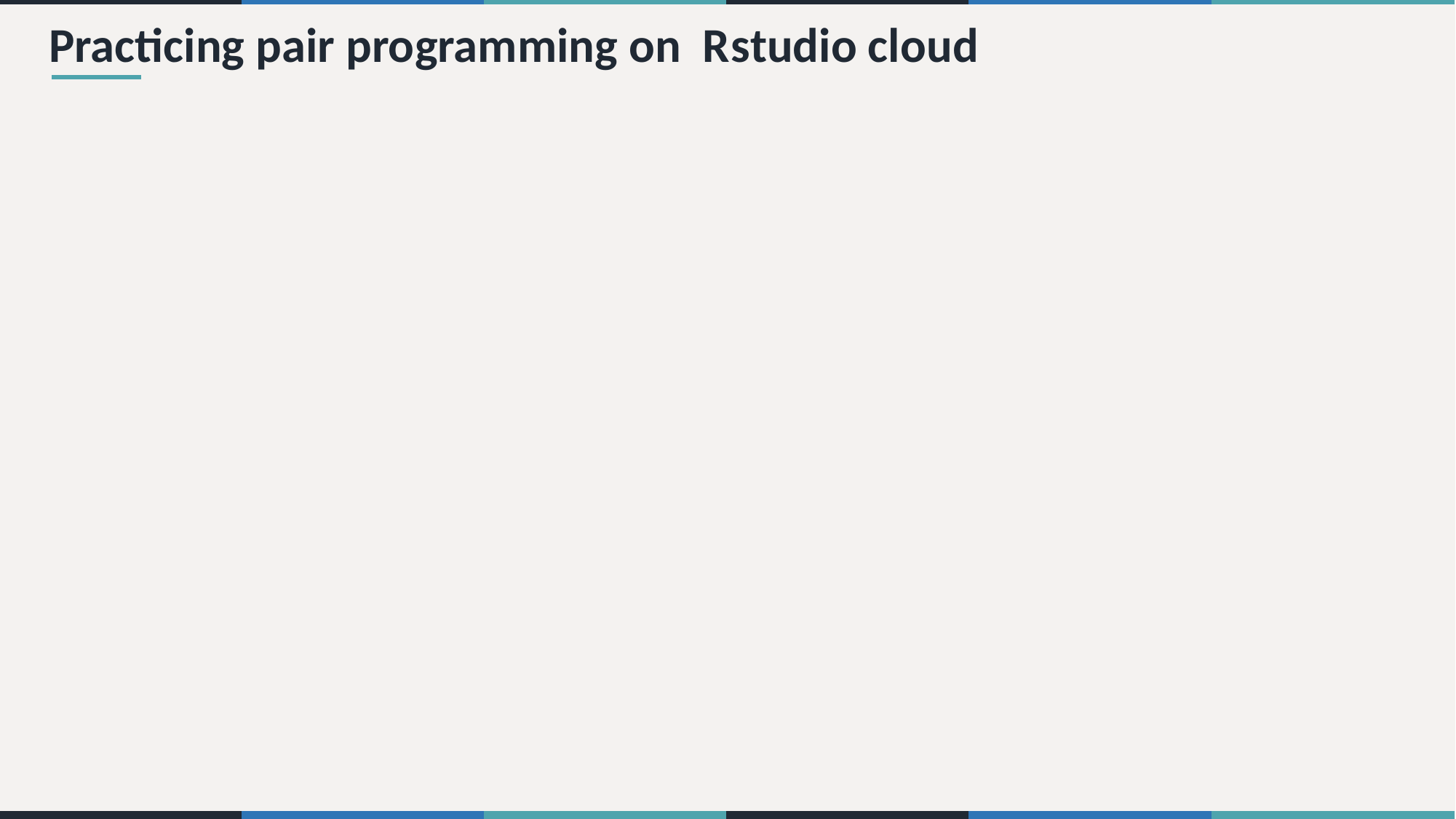

# Practicing pair programming on  Rstudio cloud